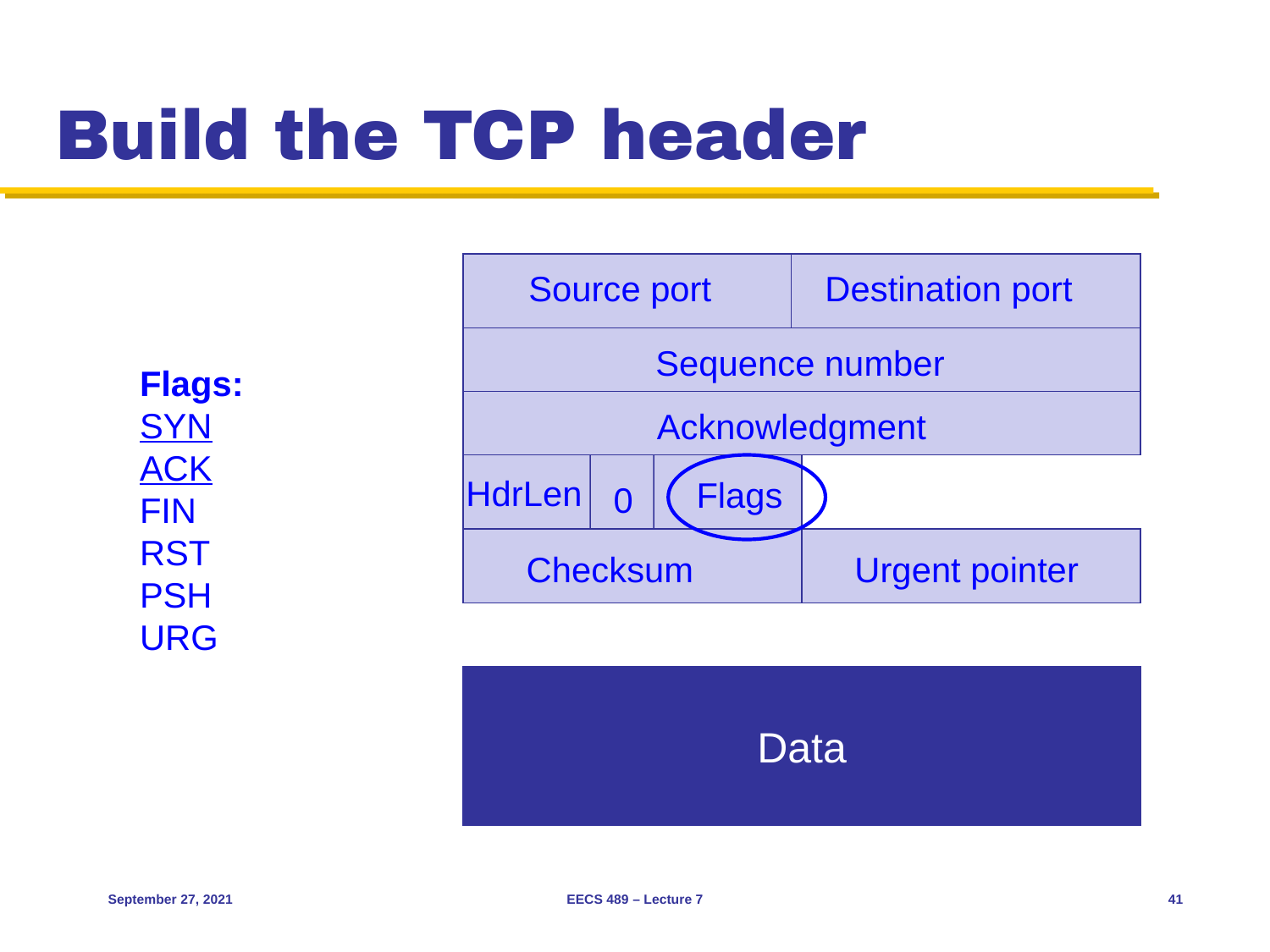

# Build the TCP header

Source port
Destination port

Sequence number
Flags:
SYN
ACK
FIN
RST
PSH
URG

Acknowledgment

HdrLen
Flags
0

Checksum
Urgent pointer
Data
September 27, 2021
EECS 489 – Lecture 7
41